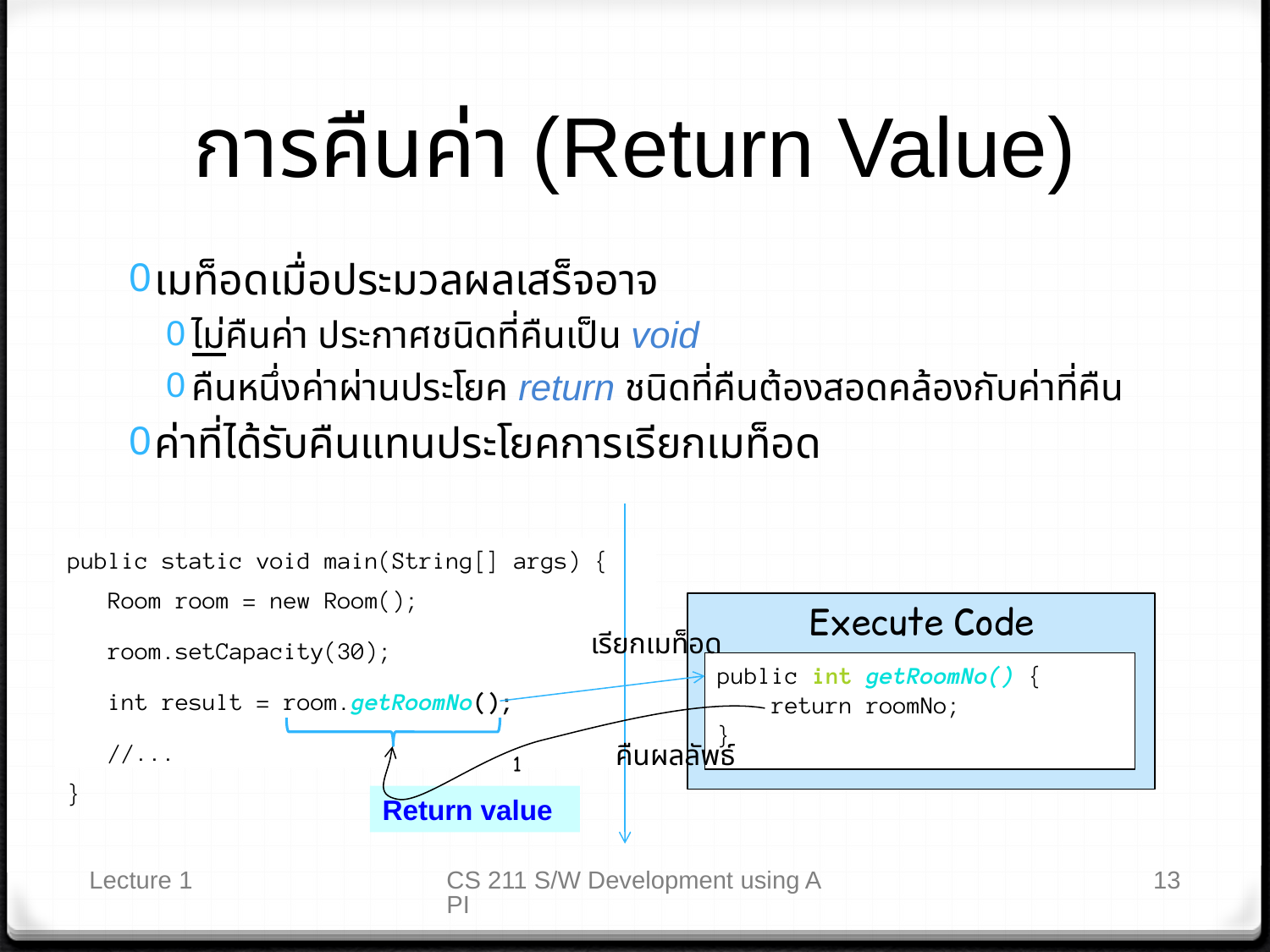

# การคืนค่า (Return Value)
เมท็อดเมื่อประมวลผลเสร็จอาจ
ไม่คืนค่า ประกาศชนิดที่คืนเป็น void
คืนหนึ่งค่าผ่านประโยค return ชนิดที่คืนต้องสอดคล้องกับค่าที่คืน
ค่าที่ได้รับคืนแทนประโยคการเรียกเมท็อด
public static void main(String[] args) {
   Room room = new Room();
   room.setCapacity(30);
   int result = room.getRoomNo();
   //...
}
Execute Code
เรียกเมท็อด
public int getRoomNo() {
    return roomNo;
}
คืนผลลัพธ์

1
Return value
Lecture 1
CS 211 S/W Development using API
13